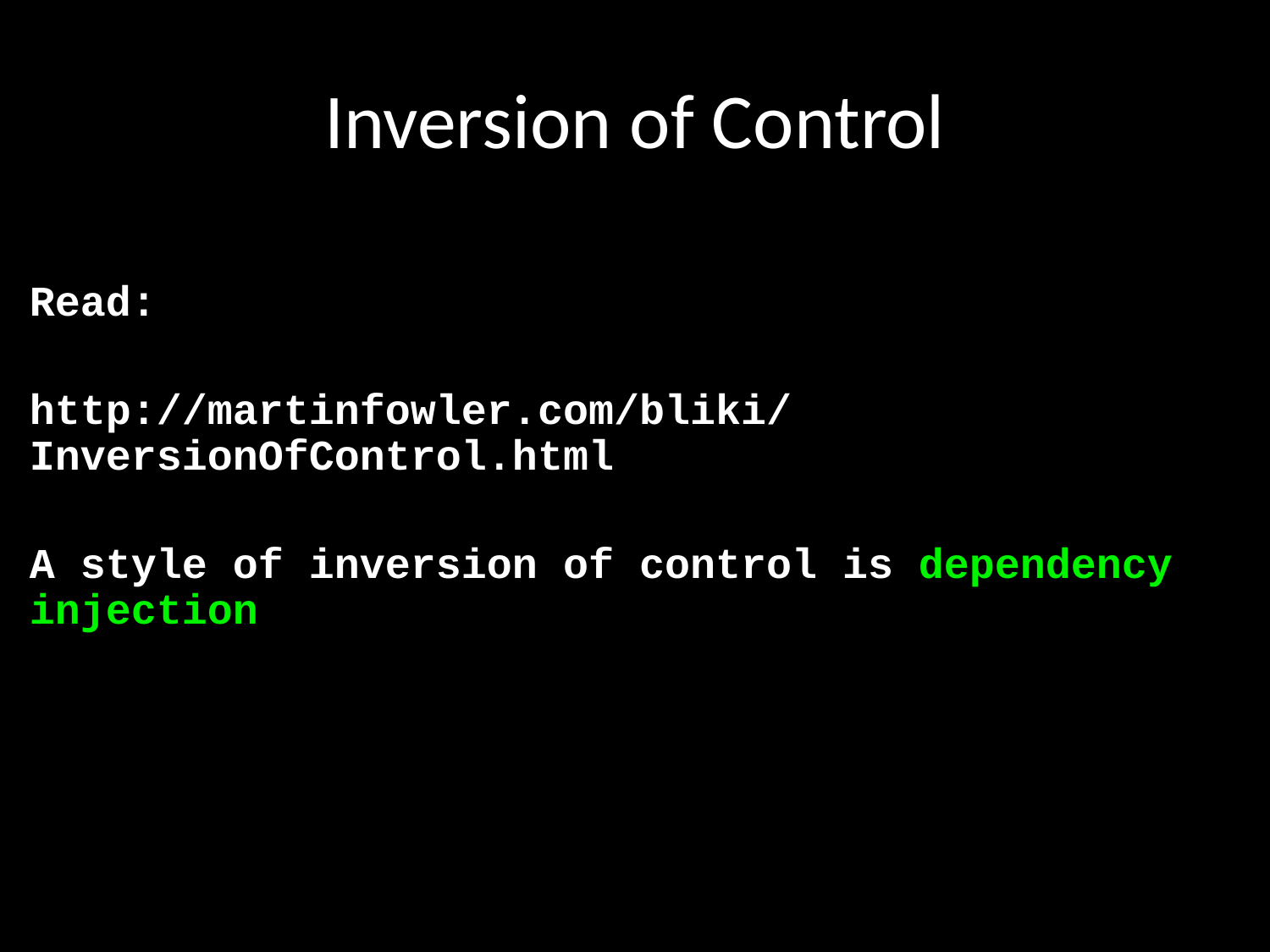

# Inversion of Control

Read:

http://martinfowler.com/bliki/InversionOfControl.html

A style of inversion of control is dependency injection